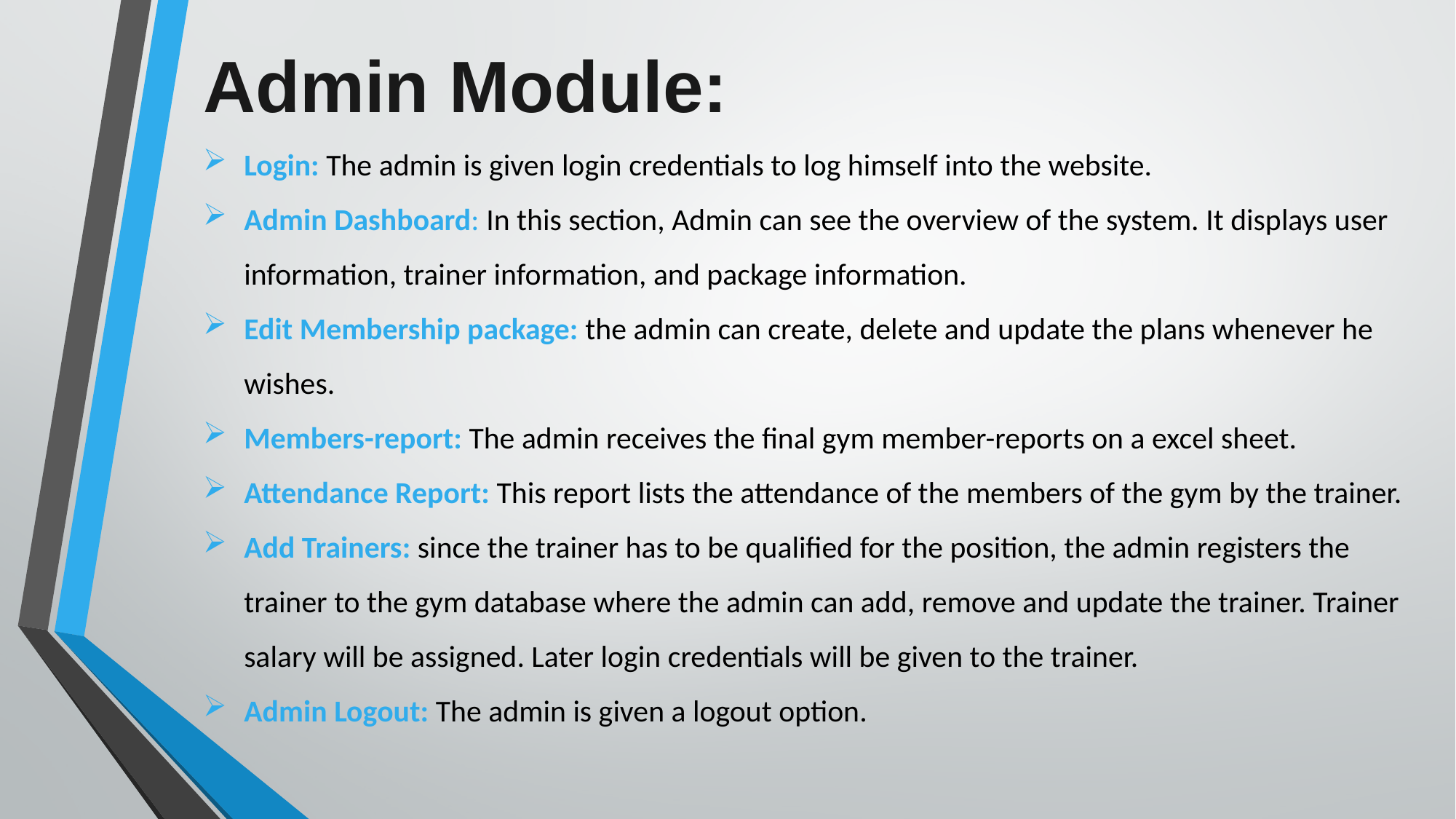

Admin Module:
Login: The admin is given login credentials to log himself into the website.
Admin Dashboard: In this section, Admin can see the overview of the system. It displays user information, trainer information, and package information.
Edit Membership package: the admin can create, delete and update the plans whenever he wishes.
Members-report: The admin receives the final gym member-reports on a excel sheet.
Attendance Report: This report lists the attendance of the members of the gym by the trainer.
Add Trainers: since the trainer has to be qualified for the position, the admin registers the trainer to the gym database where the admin can add, remove and update the trainer. Trainer salary will be assigned. Later login credentials will be given to the trainer.
Admin Logout: The admin is given a logout option.